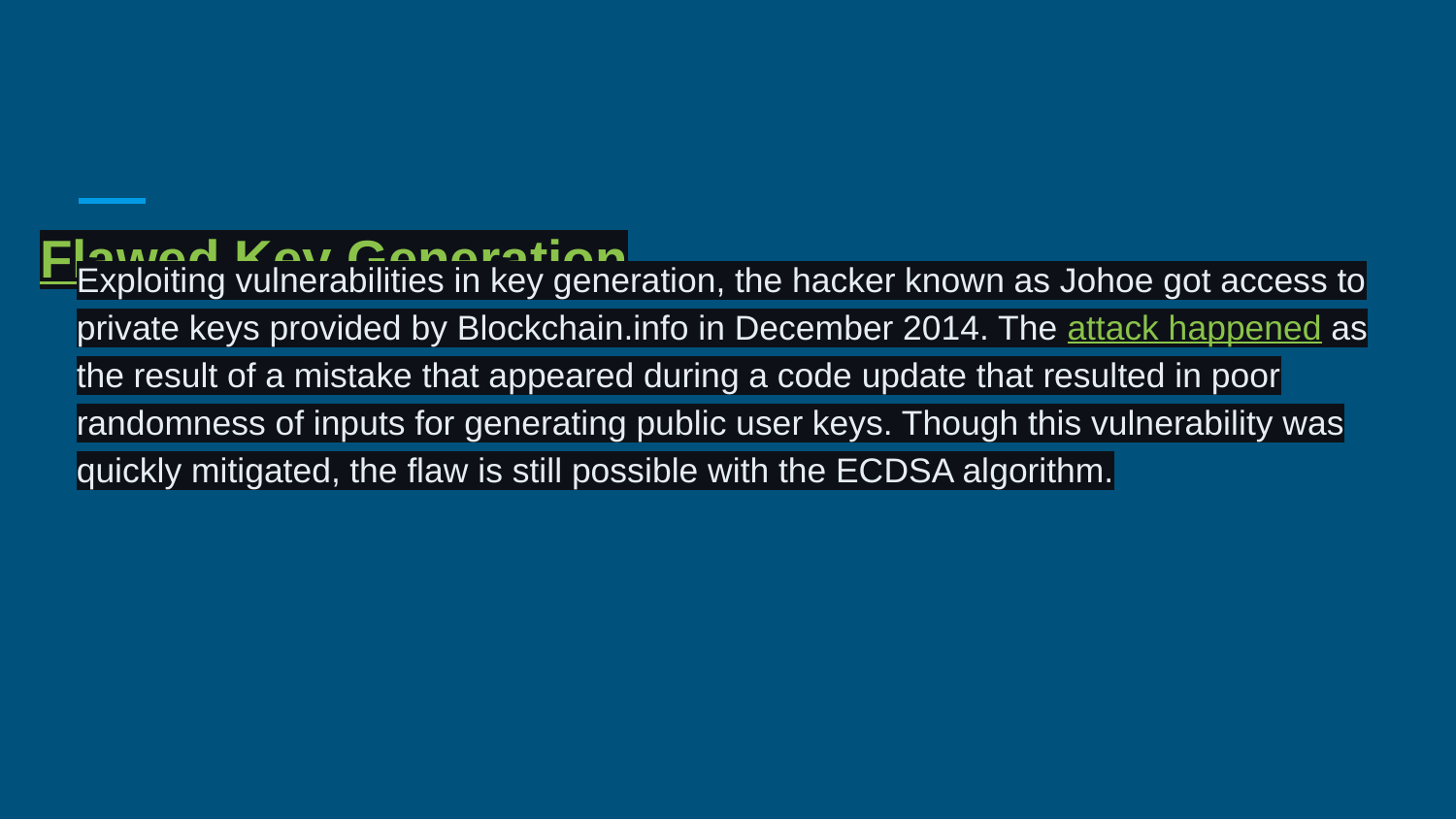

# Flawed Key Generation

Exploiting vulnerabilities in key generation, the hacker known as Johoe got access to private keys provided by Blockchain.info in December 2014. The attack happened as the result of a mistake that appeared during a code update that resulted in poor randomness of inputs for generating public user keys. Though this vulnerability was quickly mitigated, the flaw is still possible with the ECDSA algorithm.